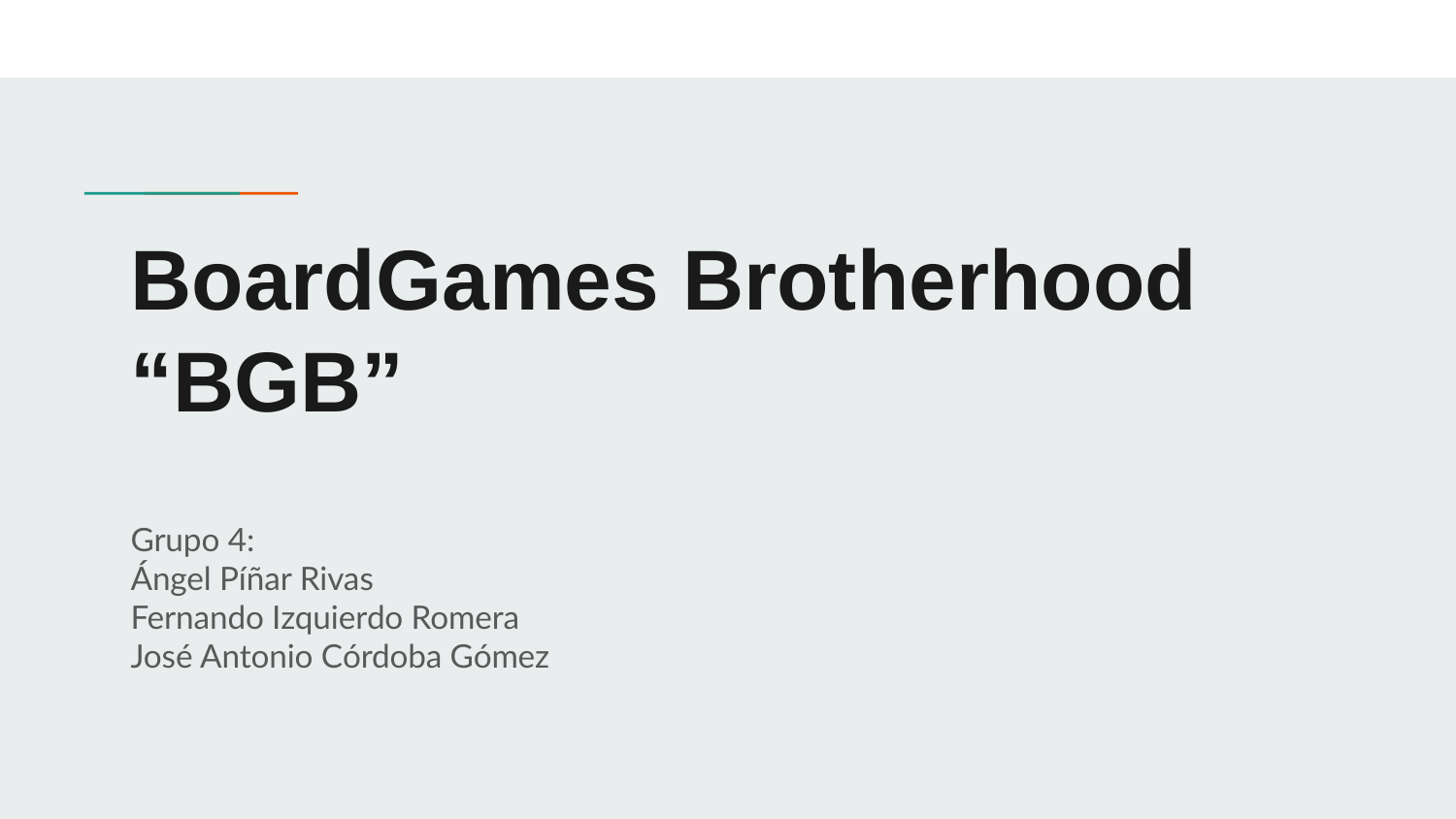

BoardGames Brotherhood
“BGB”
Grupo 4:
Ángel Píñar Rivas
Fernando Izquierdo Romera
José Antonio Córdoba Gómez